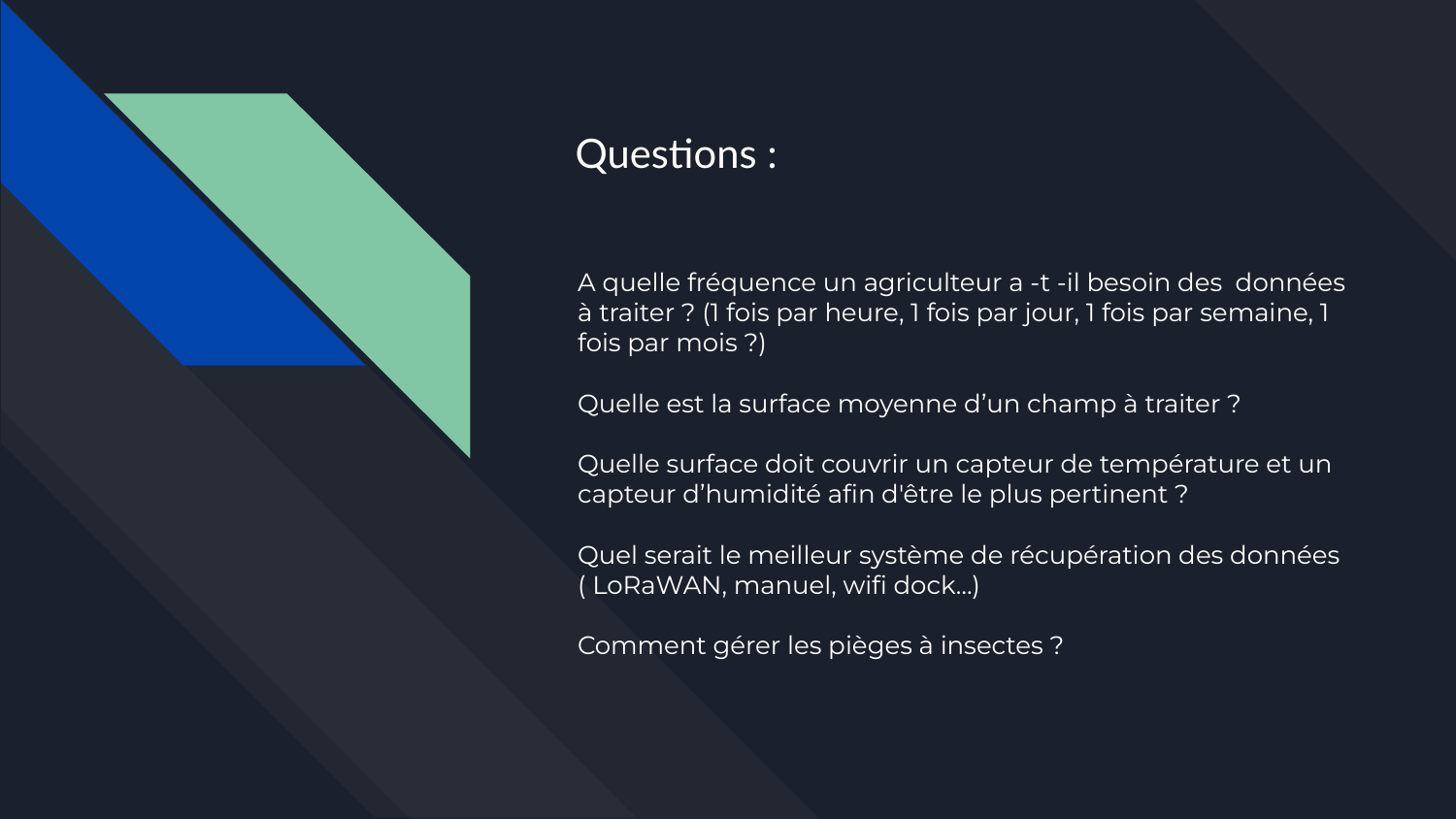

Questions :
# A quelle fréquence un agriculteur a -t -il besoin des  données à traiter ? (1 fois par heure, 1 fois par jour, 1 fois par semaine, 1 fois par mois ?)

Quelle est la surface moyenne d’un champ à traiter ?

Quelle surface doit couvrir un capteur de température et un capteur d’humidité afin d'être le plus pertinent ?

Quel serait le meilleur système de récupération des données ( LoRaWAN, manuel, wifi dock…)

Comment gérer les pièges à insectes ?